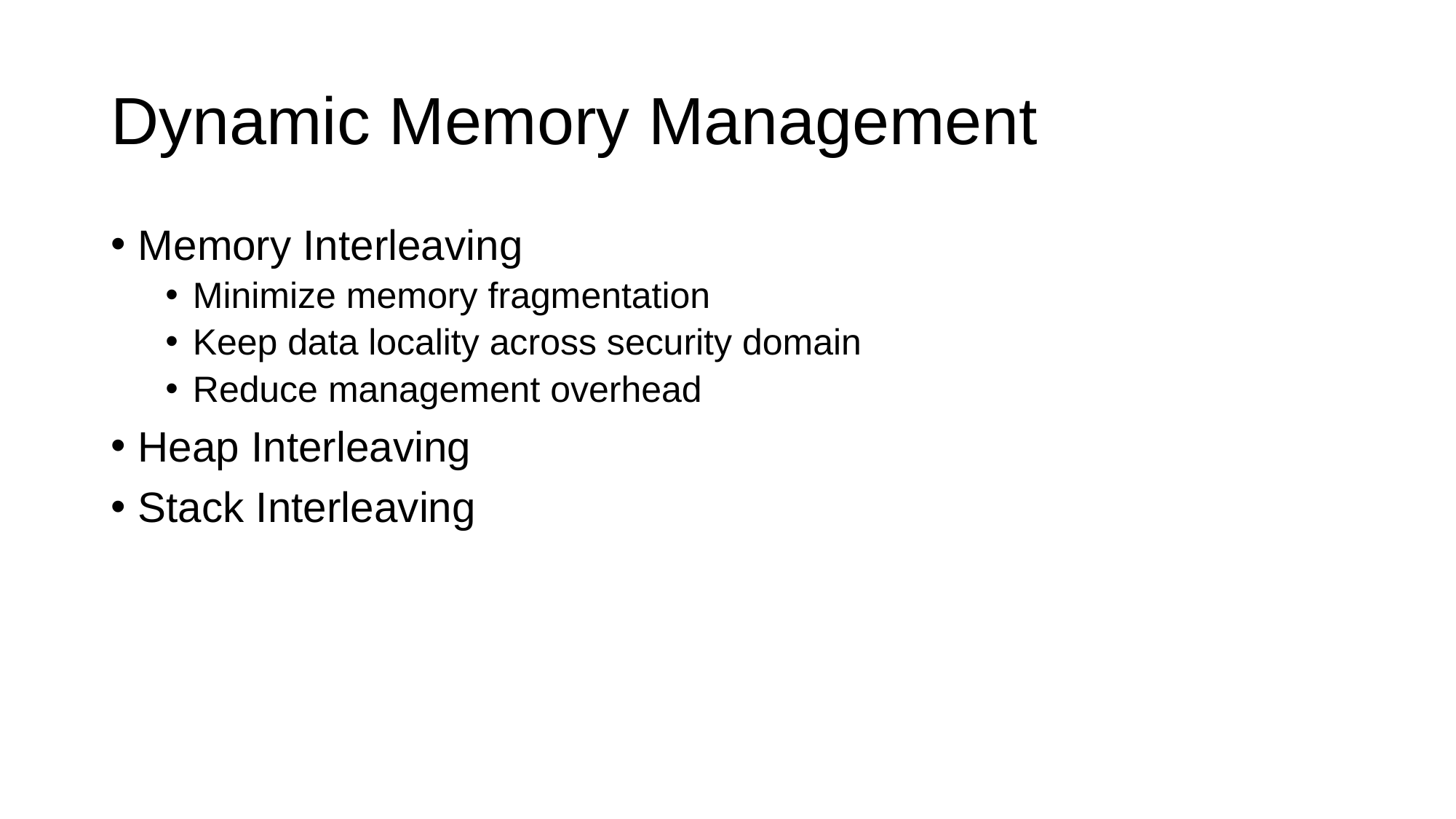

# Dynamic Memory Management
Memory Interleaving
Minimize memory fragmentation
Keep data locality across security domain
Reduce management overhead
Heap Interleaving
Stack Interleaving